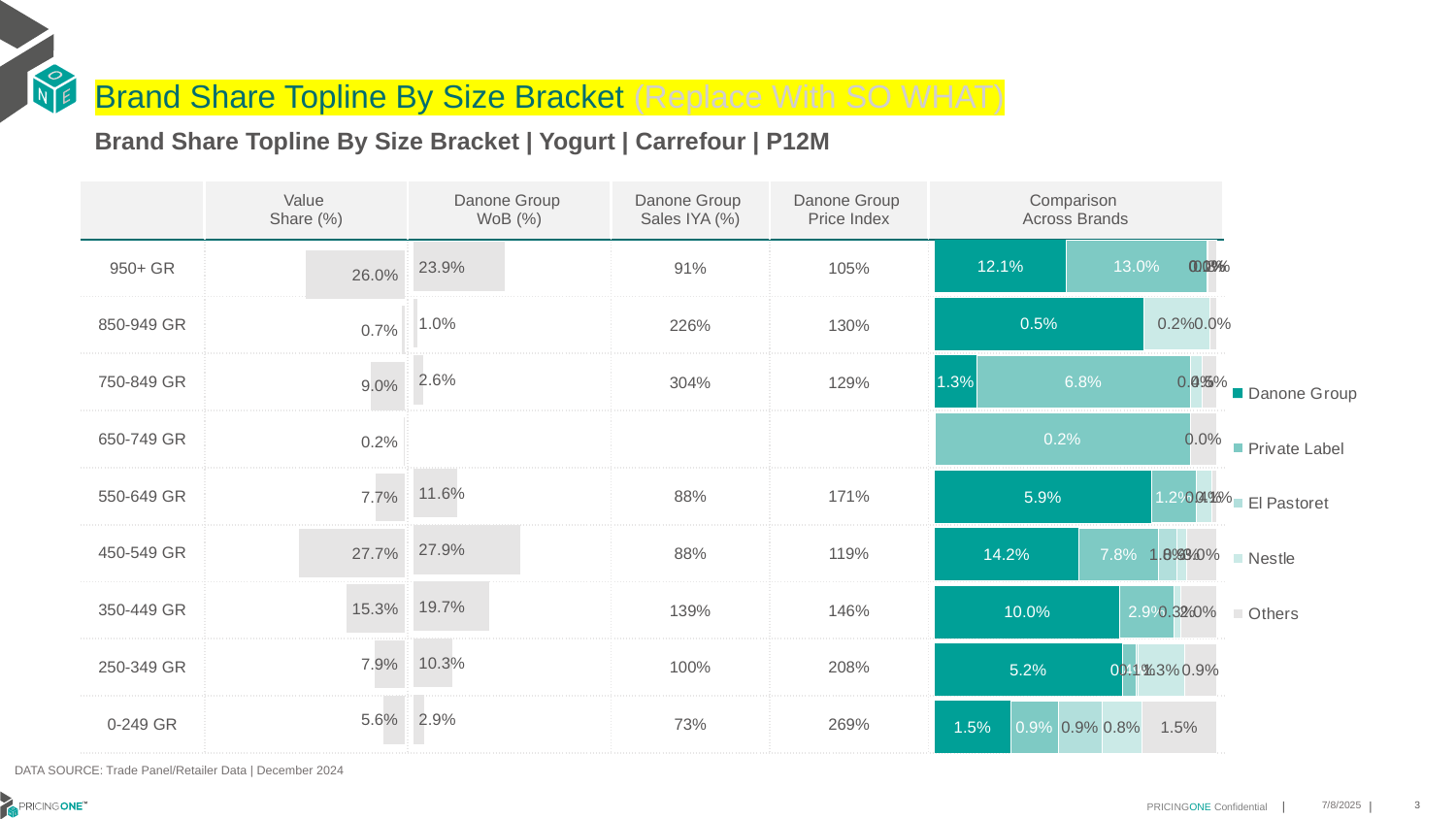

# Brand Share Topline By Size Bracket (Replace With SO WHAT)
Brand Share Topline By Size Bracket | Yogurt | Carrefour | P12M
|  | Value Share (%) | Danone Group WoB (%) | Danone Group Sales IYA (%) | Danone Group Price Index | Comparison Across Brands |
| --- | --- | --- | --- | --- | --- |
| 950+ GR |  |  | 91% | 105% |  |
| 850-949 GR |  |  | 226% | 130% |  |
| 750-849 GR |  |  | 304% | 129% |  |
| 650-749 GR |  |  |  |  |  |
| 550-649 GR |  |  | 88% | 171% |  |
| 450-549 GR |  |  | 88% | 119% |  |
| 350-449 GR |  |  | 139% | 146% |  |
| 250-349 GR |  |  | 100% | 208% |  |
| 0-249 GR |  |  | 73% | 269% |  |

### Chart

| Category | Danone Group | Private Label | El Pastoret | Nestle | Others |
|---|---|---|---|---|---|
| 950+ GR | 0.12139653469866887 | 0.12961116915905493 | 0.0005545078628006453 | 4.6790091313680665e-07 | 0.008480774487301222 |
| 850-949 GR | 0.005224284755721335 | None | None | 0.0016513229463120782 | 0.00018249141850858335 |
| 750-849 GR | 0.013388853818401748 | 0.06799790648050362 | None | 0.0038294016969639133 | 0.0046822844377600245 |
| 650-749 GR | None | 0.002218474196152646 | None | None | 0.00022828030249200354 |
| 550-649 GR | 0.05887404998442569 | 0.01214646620778601 | None | 0.00415141311786171 | 0.0014580999939570345 |
| 450-549 GR | 0.14156088554846322 | 0.07833350559298313 | 0.018116444145654213 | 0.008915202875974597 | 0.03002012512264098 |
| 350-449 GR | 0.10011567164627781 | 0.02919685095038046 | None | 0.0034509604197032954 | 0.019737761059214164 |
| 250-349 GR | 0.05234873906816809 | 0.0039948876844359115 | 0.0005974339981864865 | 0.013025314933664907 | 0.008919378765844527 |
| 0-249 GR | 0.014975520908426503 | 0.009337938773012165 | 0.008685508808357953 | 0.007849203847226207 | 0.014741882385800192 |

### Chart

| Category | Value Share |
|---|---|
|  | 0.26004345410873875 |

### Chart

| Category | Brand WoB % |
|---|---|
|  | 0.239 |
DATA SOURCE: Trade Panel/Retailer Data | December 2024

7/8/2025
3